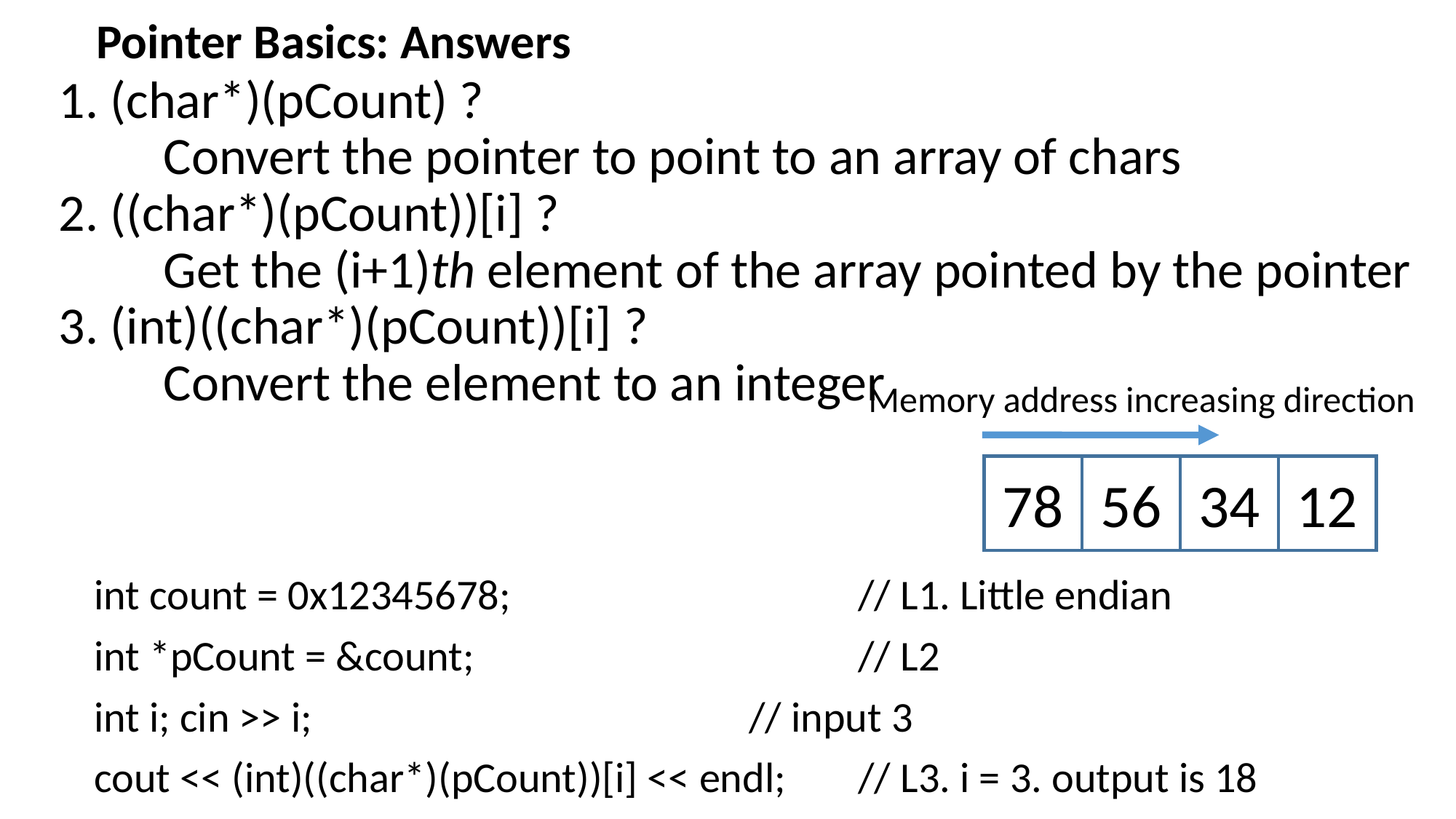

Pointer Basics: Answers
1. (char*)(pCount) ?
	Convert the pointer to point to an array of chars
2. ((char*)(pCount))[i] ?
	Get the (i+1)th element of the array pointed by the pointer
3. (int)((char*)(pCount))[i] ?
	Convert the element to an integer
Memory address increasing direction

78
56
34
12
int count = 0x12345678;				// L1. Little endian
int *pCount = &count;				// L2
int i; cin >> i;					// input 3
cout << (int)((char*)(pCount))[i] << endl;	// L3. i = 3. output is 18